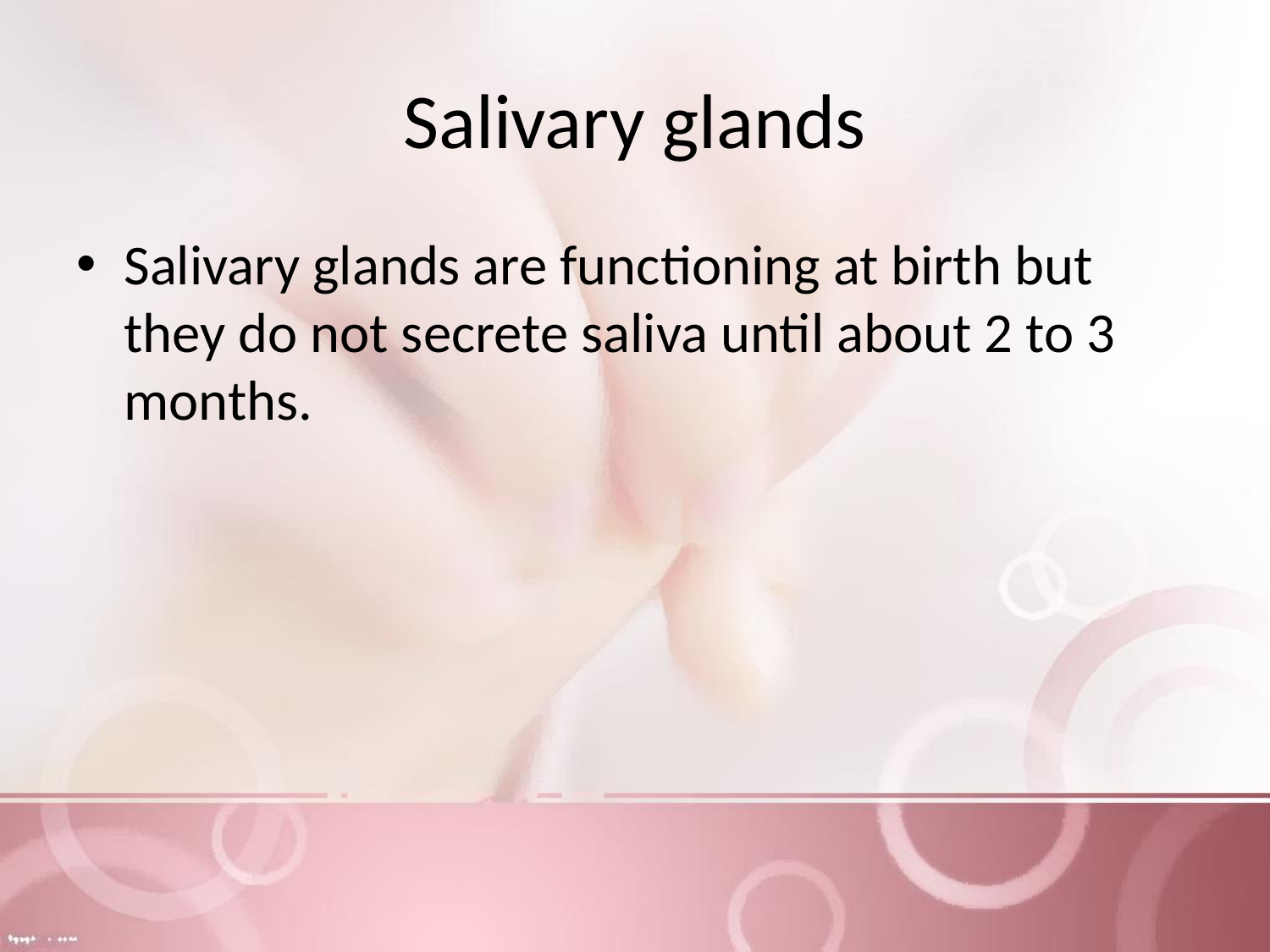

# Salivary glands
Salivary glands are functioning at birth but they do not secrete saliva until about 2 to 3 months.